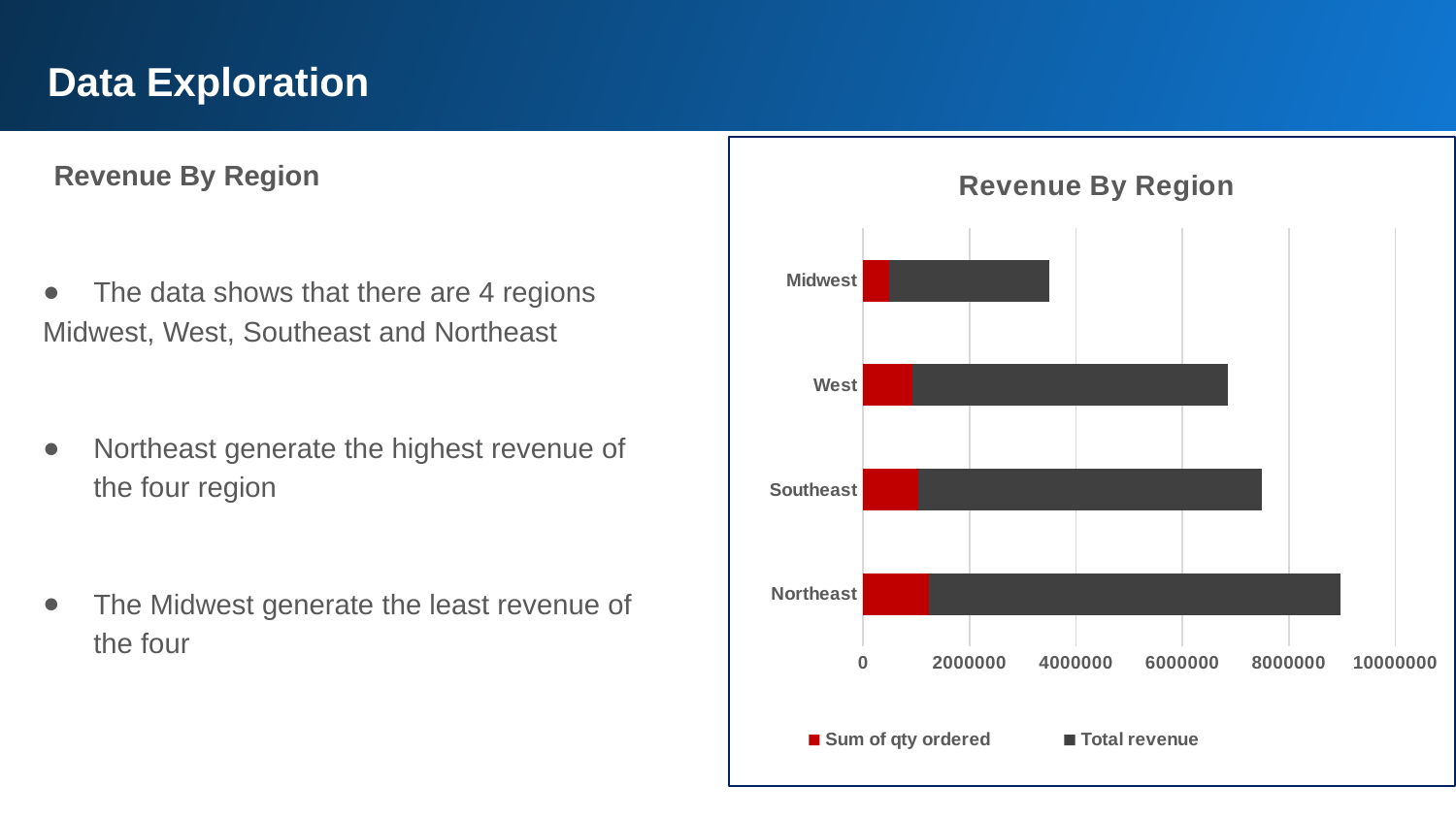

Data Exploration

### Chart: Revenue By Region

| Category | Sum of qty ordered | Total revenue |
|---|---|---|
| Northeast | 1230378.0 | 7744405.36 |
| Southeast | 1035005.0 | 6458497.0 |
| West | 927532.0 | 5925122.96 |
| Midwest | 482850.0 | 3013486.51 |
# Revenue By Region

The data shows that there are 4 regions
Midwest, West, Southeast and Northeast

Northeast generate the highest revenue of the four region

The Midwest generate the least revenue of the four